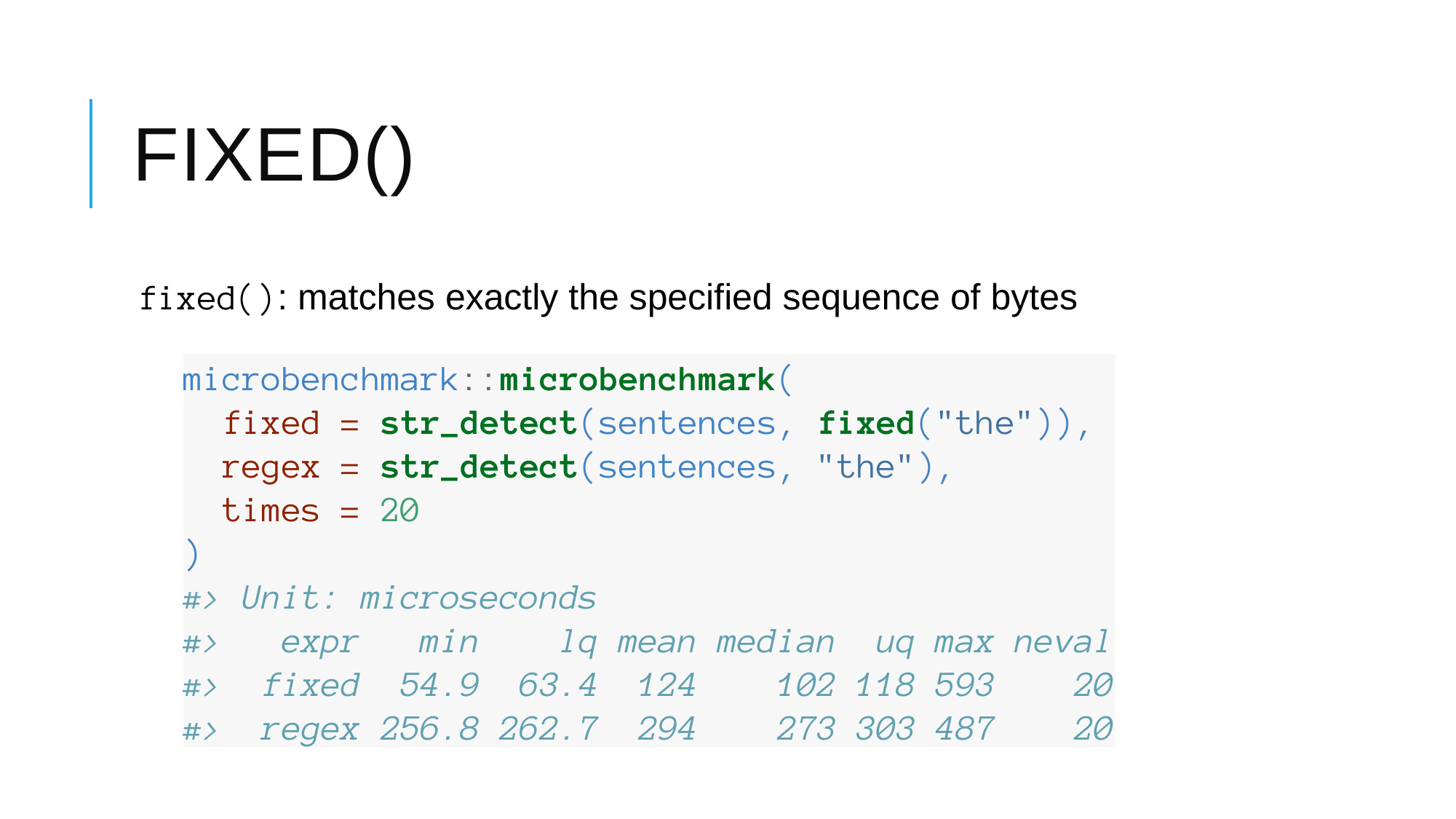

# Fixed()
fixed(): matches exactly the specified sequence of bytes

microbenchmark::microbenchmark(
  fixed = str_detect(sentences, fixed("the")),
  regex = str_detect(sentences, "the"),
  times = 20
)
#> Unit: microseconds
#>   expr   min    lq mean median  uq max neval
#>  fixed  54.9  63.4  124    102 118 593    20
#>  regex 256.8 262.7  294    273 303 487    20